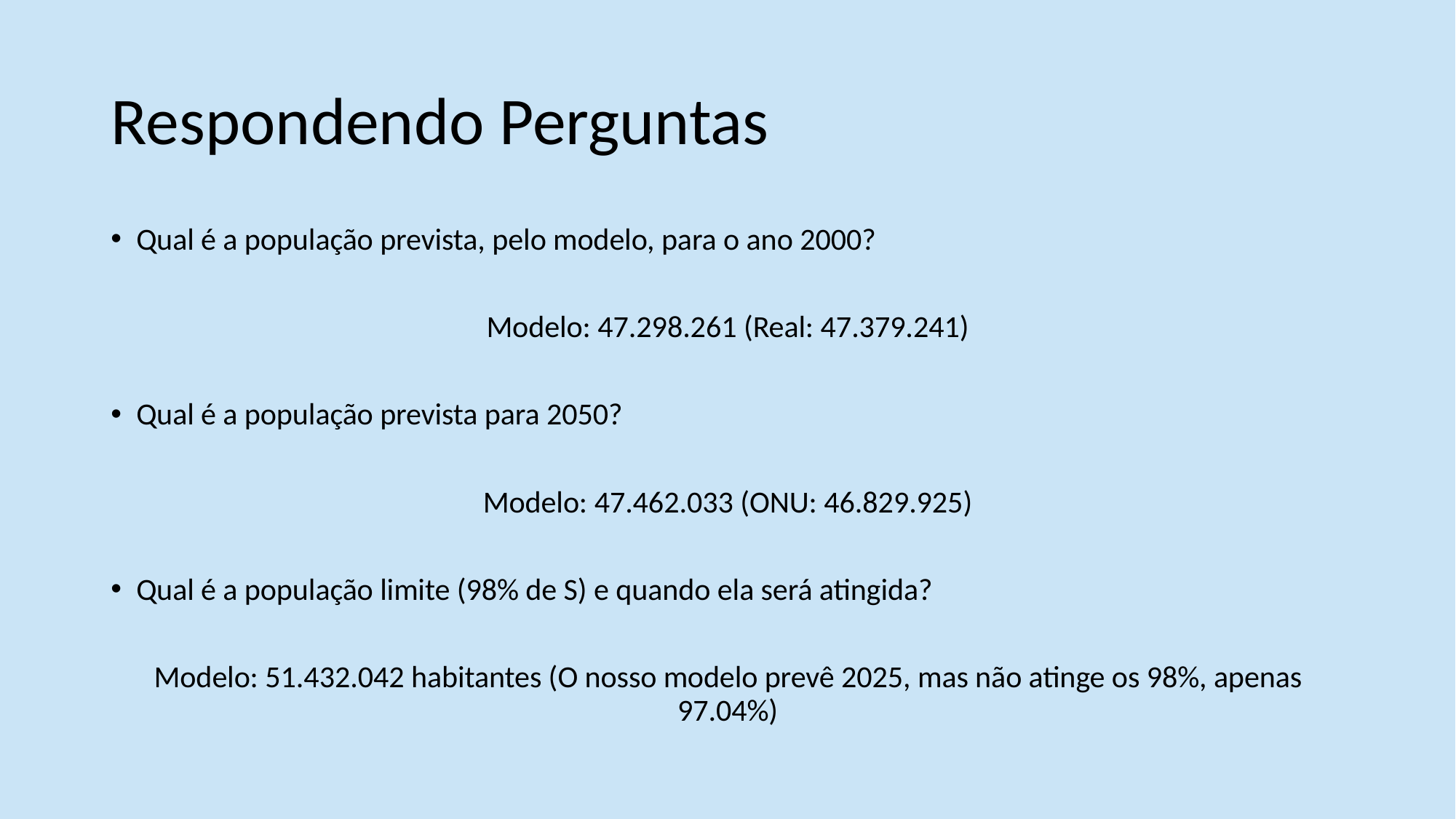

# Respondendo Perguntas
Qual é a população prevista, pelo modelo, para o ano 2000?

Modelo: 47.298.261 (Real: 47.379.241)

Qual é a população prevista para 2050?

Modelo: 47.462.033 (ONU: 46.829.925)

Qual é a população limite (98% de S) e quando ela será atingida?

Modelo: 51.432.042 habitantes (O nosso modelo prevê 2025, mas não atinge os 98%, apenas 97.04%)